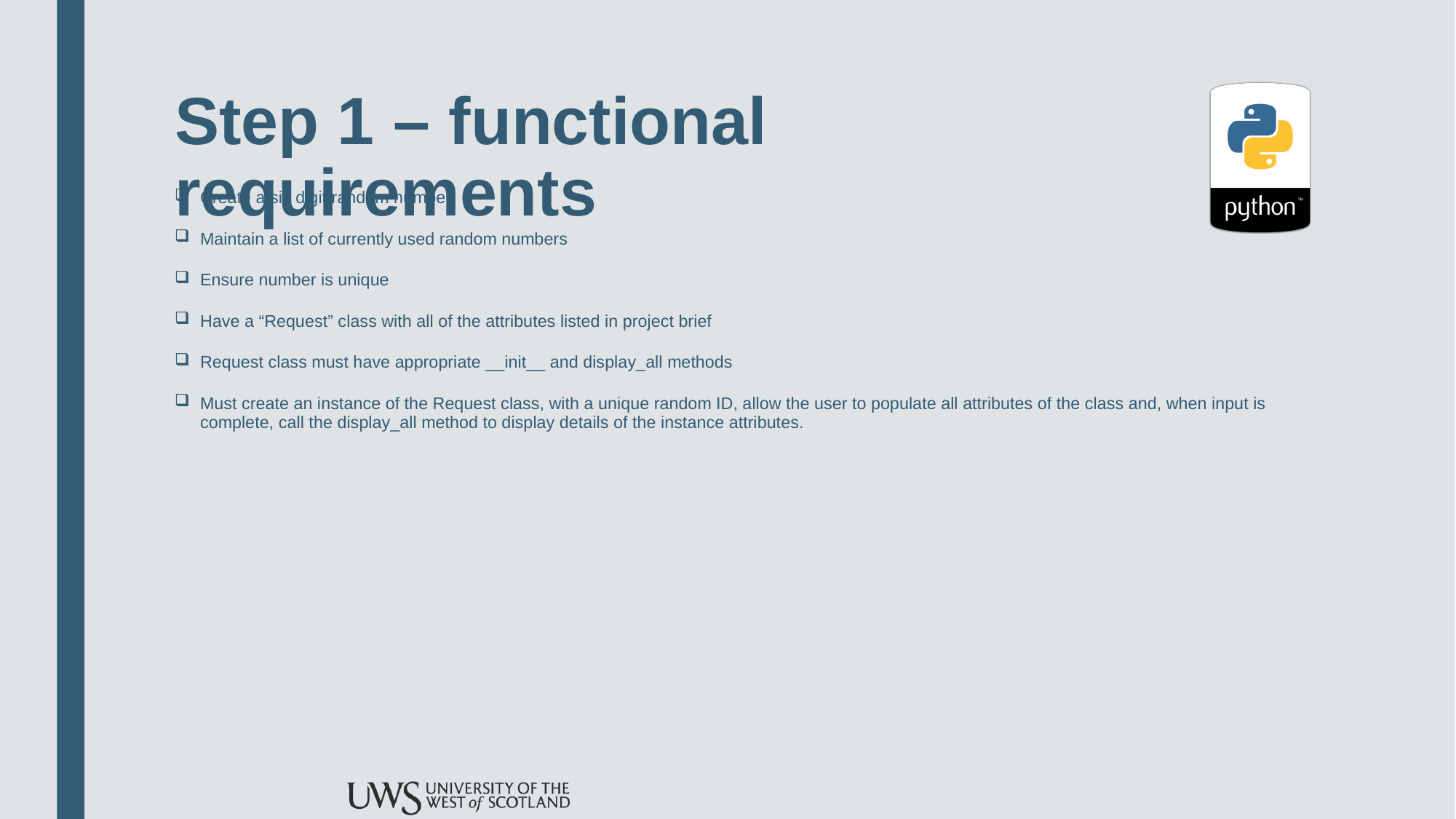

# Step 1 – functional requirements
Create a six digit random number

Maintain a list of currently used random numbers

Ensure number is unique

Have a “Request” class with all of the attributes listed in project brief

Request class must have appropriate __init__ and display_all methods

Must create an instance of the Request class, with a unique random ID, allow the user to populate all attributes of the class and, when input is complete, call the display_all method to display details of the instance attributes.